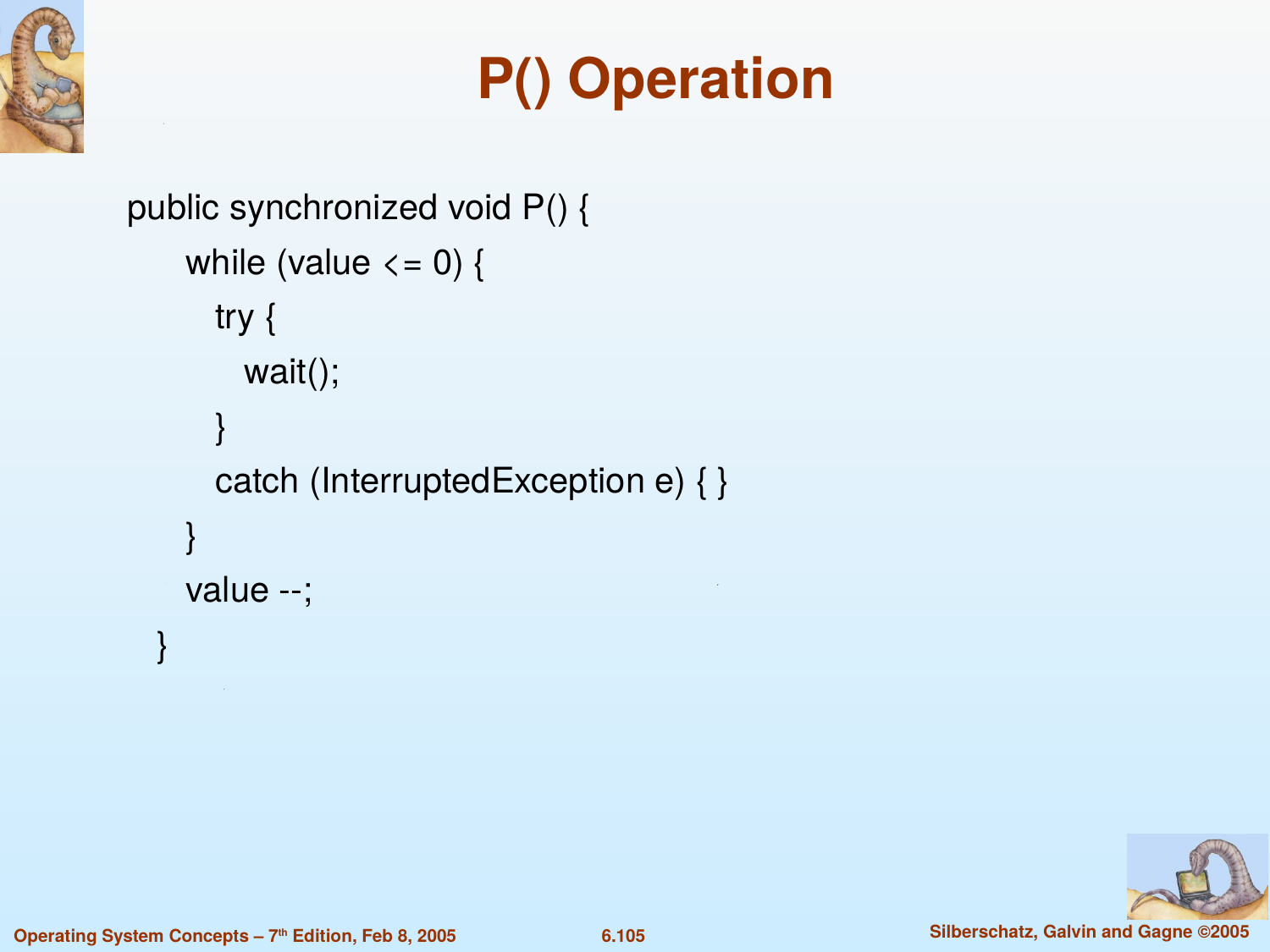

P() Operation
public synchronized void P() {
      while (value <= 0) {
         try {
            wait();
         }
         catch (InterruptedException e) { }
      }
      value --;
   }